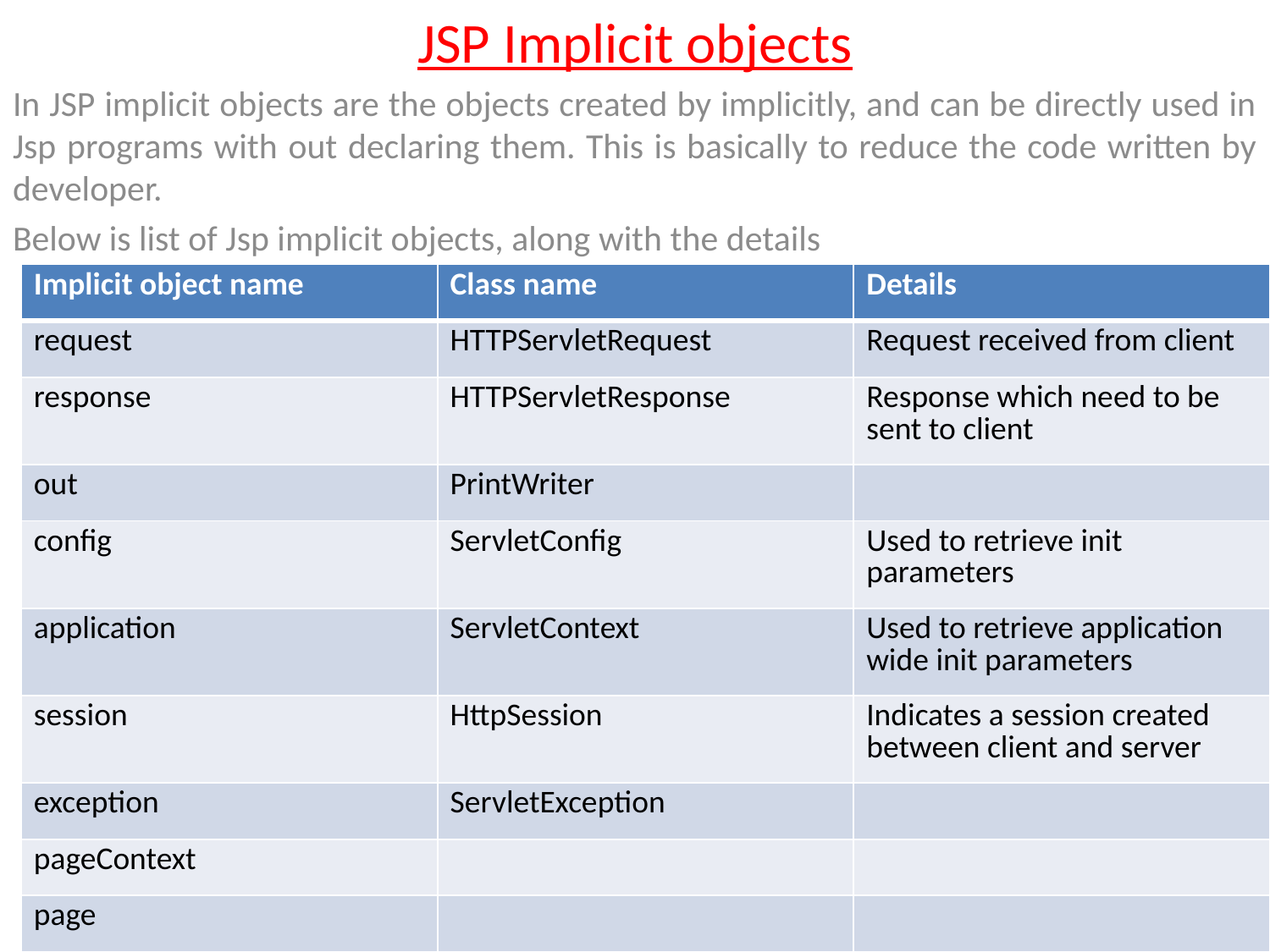

JSP Implicit objects
In JSP implicit objects are the objects created by implicitly, and can be directly used in Jsp programs with out declaring them. This is basically to reduce the code written by developer.
Below is list of Jsp implicit objects, along with the details

| Implicit object name | Class name | Details |
| --- | --- | --- |
| request | HTTPServletRequest | Request received from client |
| response | HTTPServletResponse | Response which need to be sent to client |
| out | PrintWriter |  |
| config | ServletConfig | Used to retrieve init parameters |
| application | ServletContext | Used to retrieve application wide init parameters |
| session | HttpSession | Indicates a session created between client and server |
| exception | ServletException |  |
| pageContext |  |  |
| page |  |  |